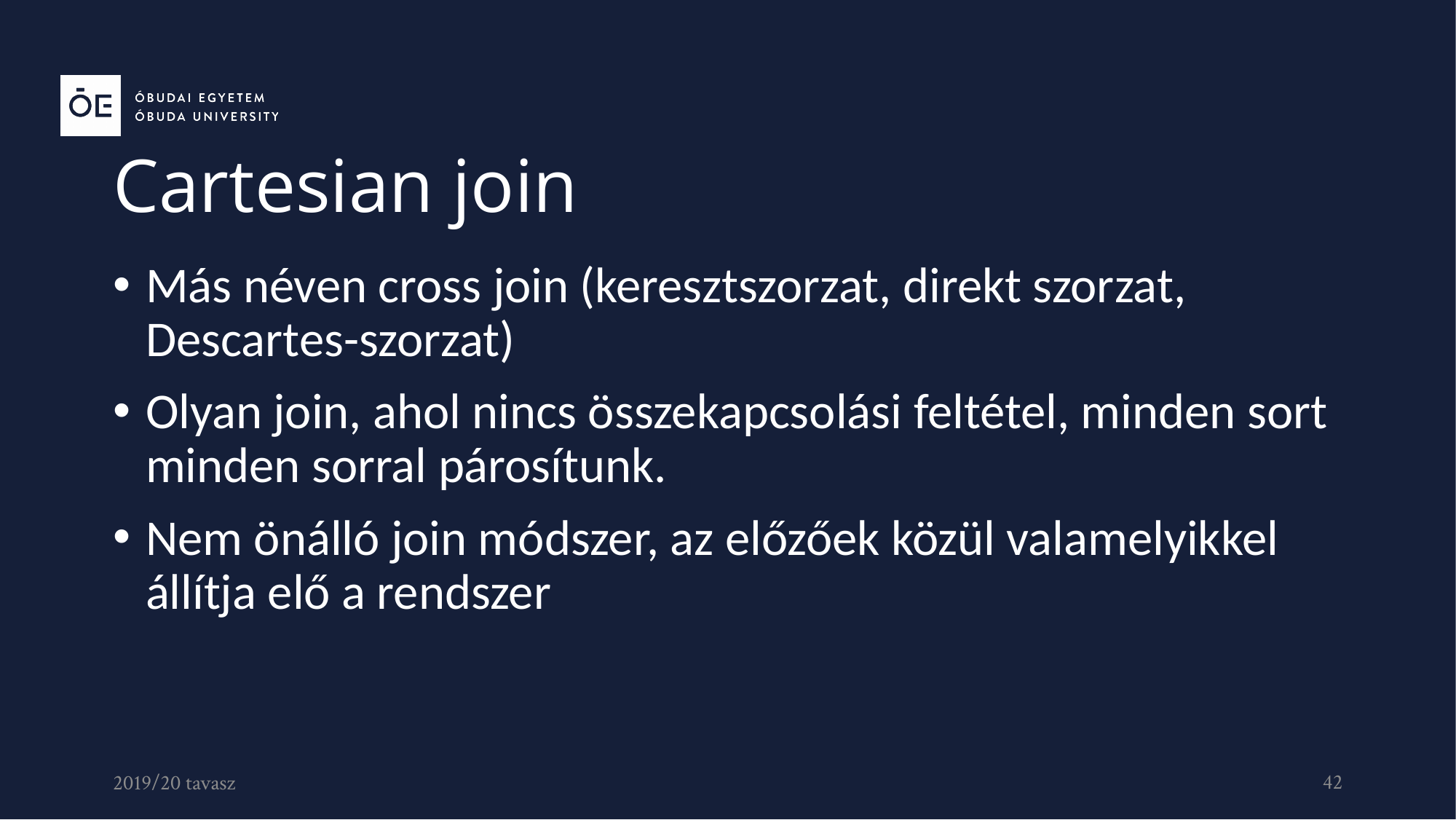

Cartesian join
Más néven cross join (keresztszorzat, direkt szorzat, Descartes-szorzat)
Olyan join, ahol nincs összekapcsolási feltétel, minden sort minden sorral párosítunk.
Nem önálló join módszer, az előzőek közül valamelyikkel állítja elő a rendszer
2019/20 tavasz
42